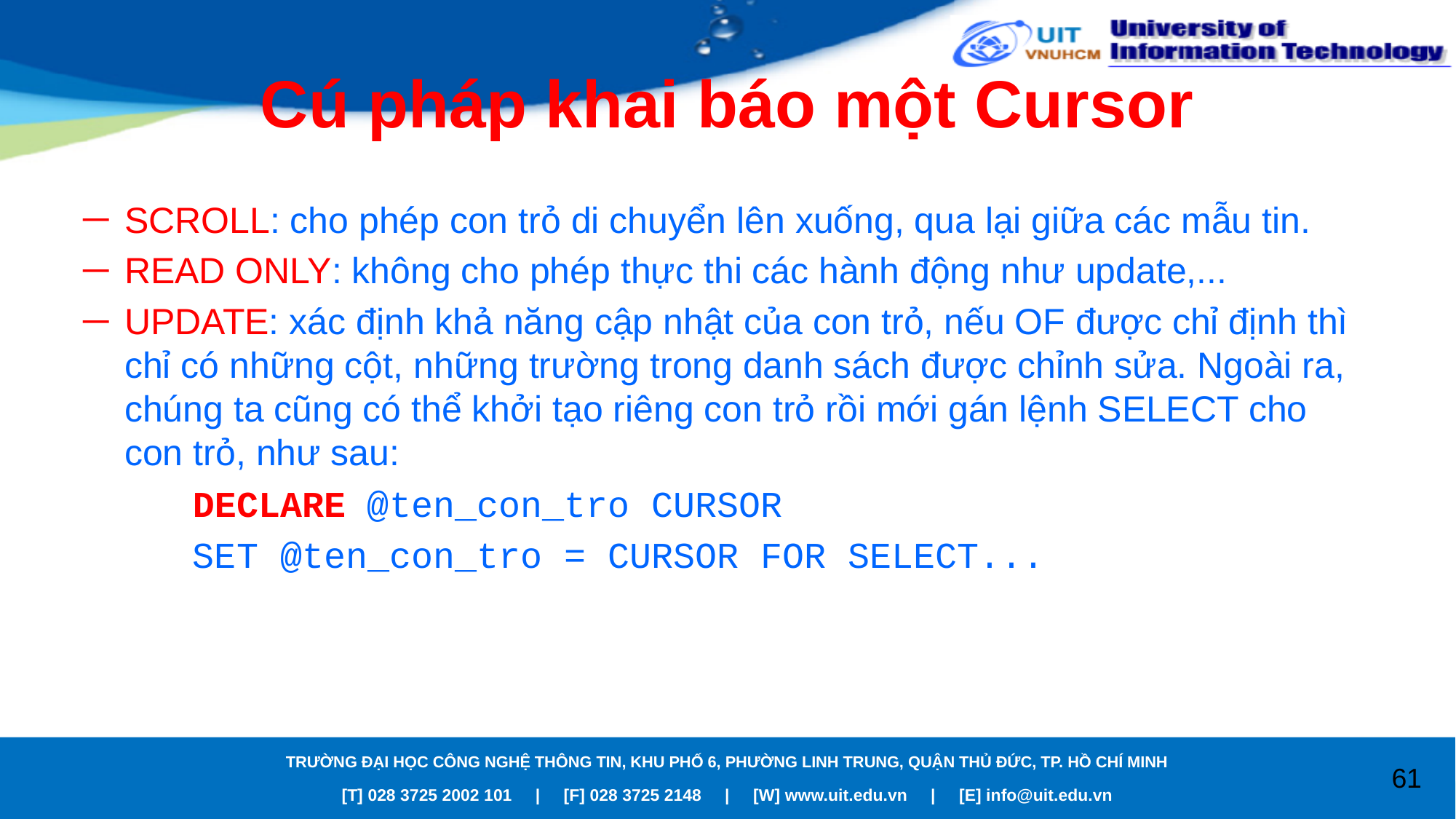

# Cú pháp khai báo một Cursor
SCROLL: cho phép con trỏ di chuyển lên xuống, qua lại giữa các mẫu tin.
READ ONLY: không cho phép thực thi các hành động như update,...
UPDATE: xác định khả năng cập nhật của con trỏ, nếu OF được chỉ định thì chỉ có những cột, những trường trong danh sách được chỉnh sửa. Ngoài ra, chúng ta cũng có thể khởi tạo riêng con trỏ rồi mới gán lệnh SELECT cho con trỏ, như sau:
	DECLARE @ten_con_tro CURSOR
	SET @ten_con_tro = CURSOR FOR SELECT...